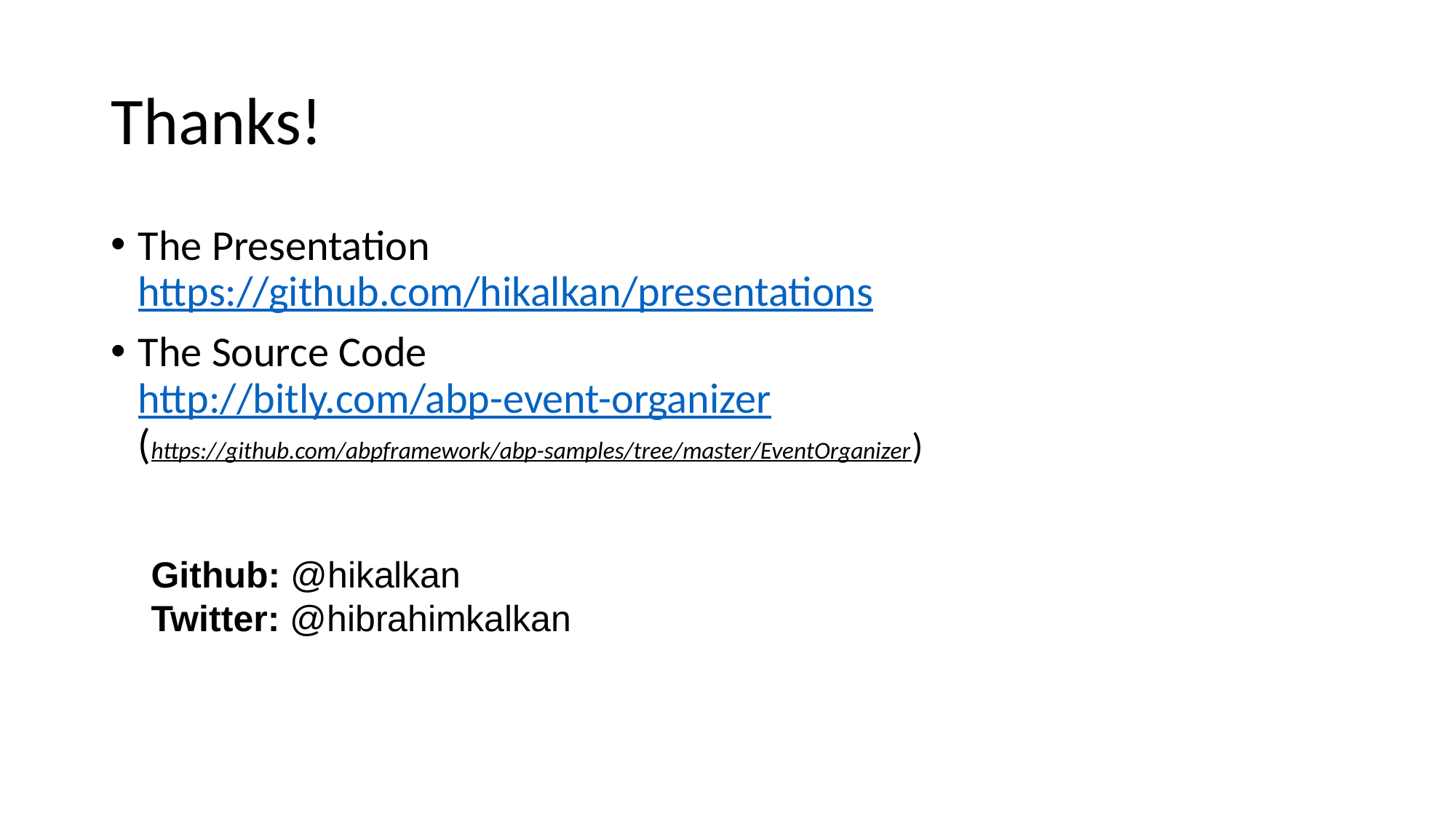

# Thanks!
The Presentation
https://github.com/hikalkan/presentations
The Source Code
http://bitly.com/abp-event-organizer
(https://github.com/abpframework/abp-samples/tree/master/EventOrganizer)
Github: @hikalkan
Twitter: @hibrahimkalkan